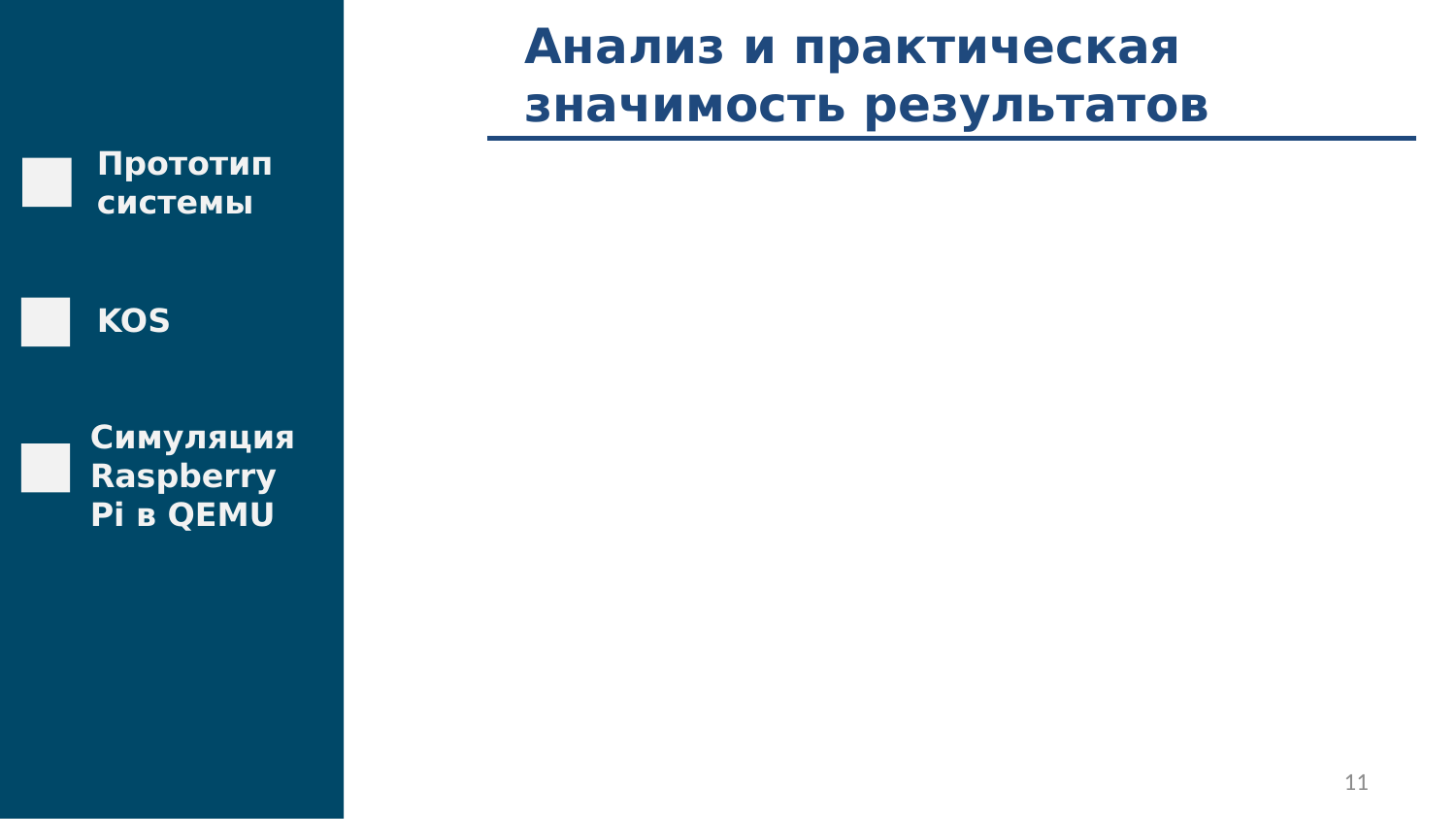

Анализ и практическая значимость результатов
Прототип системы

KOS

СимуляцияRaspberry Pi в QEMU
11